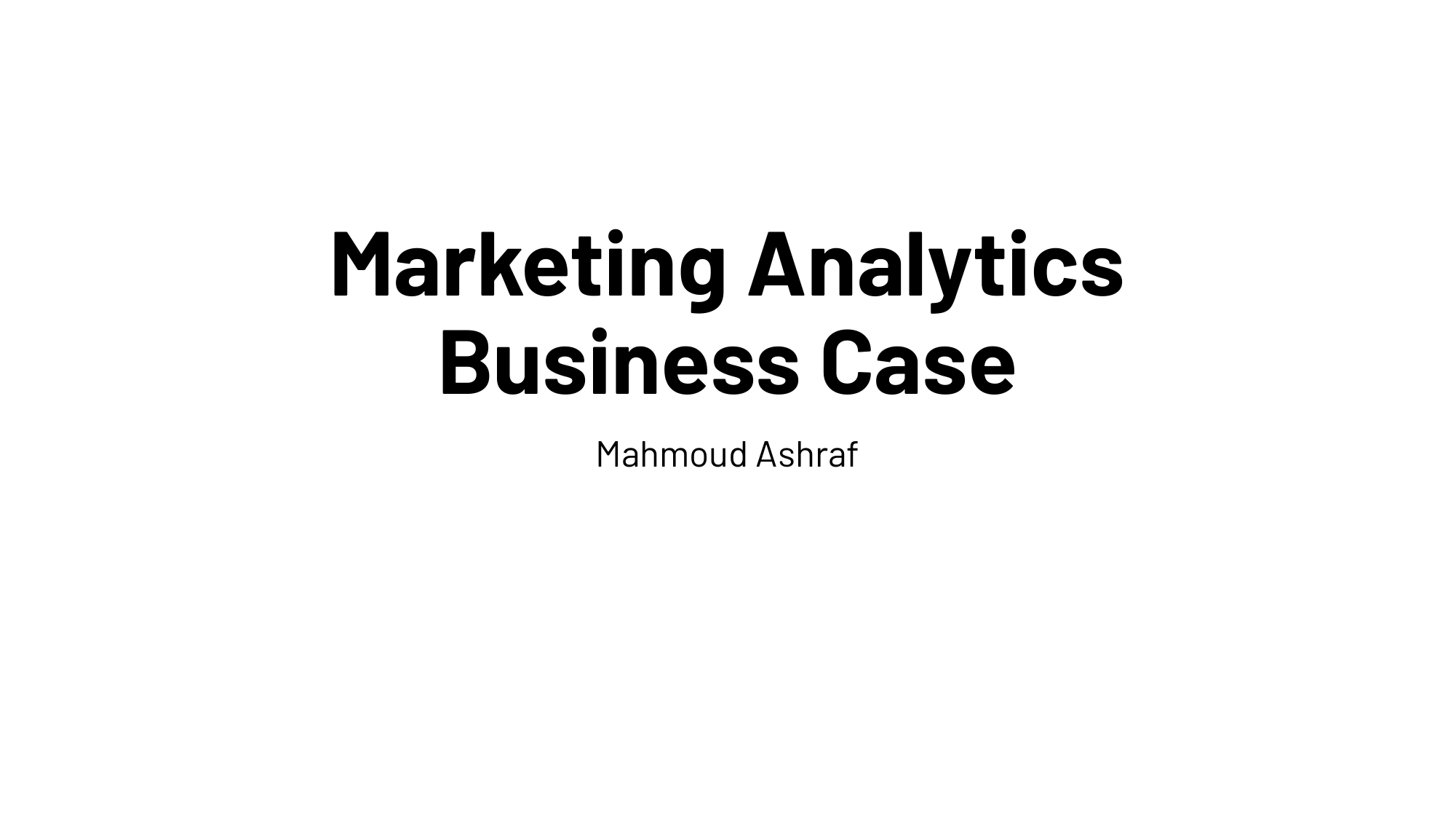

# Marketing Analytics Business Case
Mahmoud Ashraf